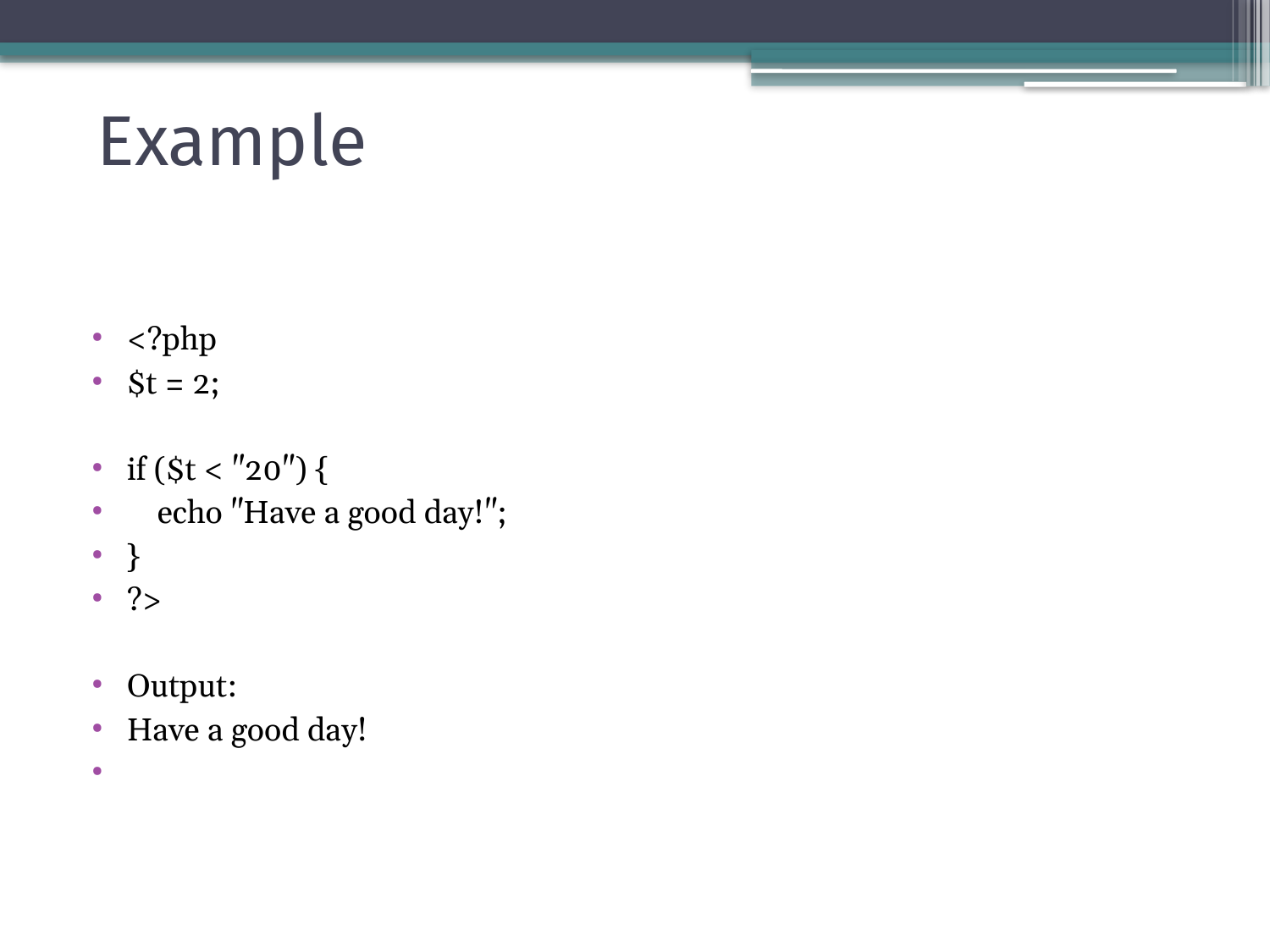

# Example
<?php
$t = 2;

if ($t < "20") {
    echo "Have a good day!";
}
?>

Output:
Have a good day!